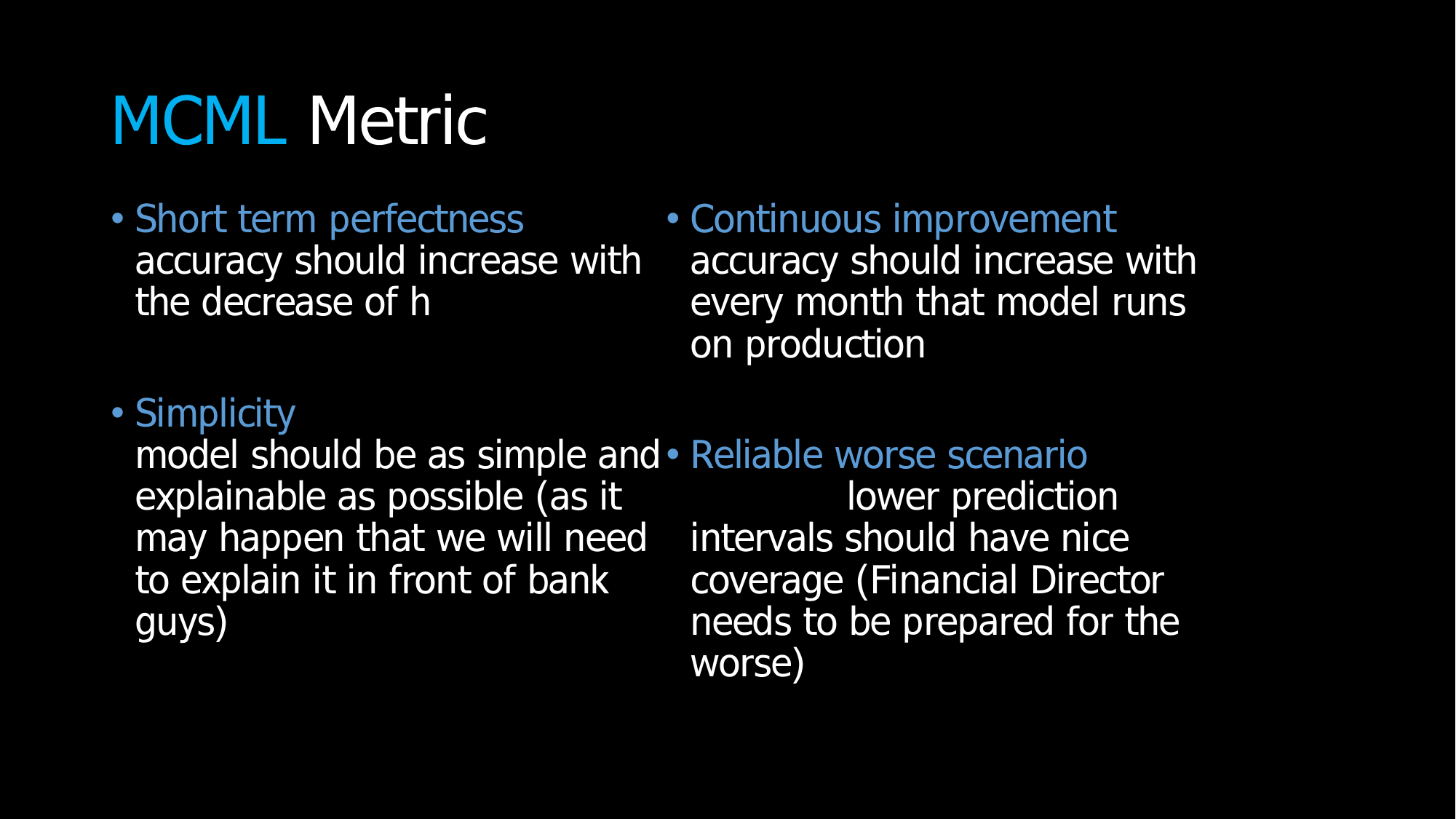

# MCML Metric
Short term perfectness accuracy should increase with the decrease of h

Simplicity                       model should be as simple and explainable as possible (as it may happen that we will need to explain it in front of bank guys)
Continuous improvement accuracy should increase with every month that model runs on production

Reliable worse scenario                         lower prediction intervals should have nice coverage (Financial Director needs to be prepared for the worse)